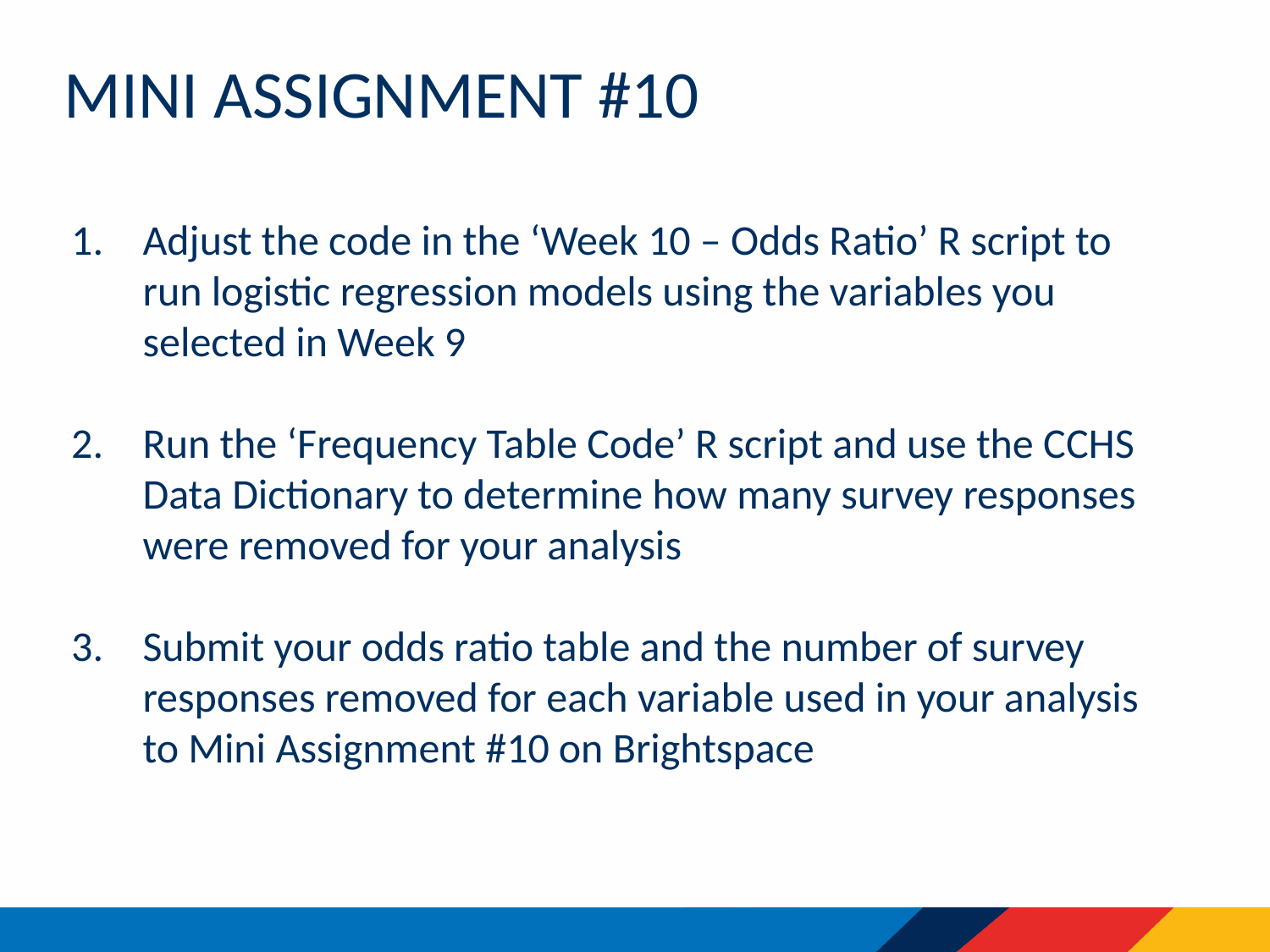

# Mini assignment #10
Adjust the code in the ‘Week 10 – Odds Ratio’ R script to run logistic regression models using the variables you selected in Week 9

Run the ‘Frequency Table Code’ R script and use the CCHS Data Dictionary to determine how many survey responses were removed for your analysis

Submit your odds ratio table and the number of survey responses removed for each variable used in your analysis to Mini Assignment #10 on Brightspace